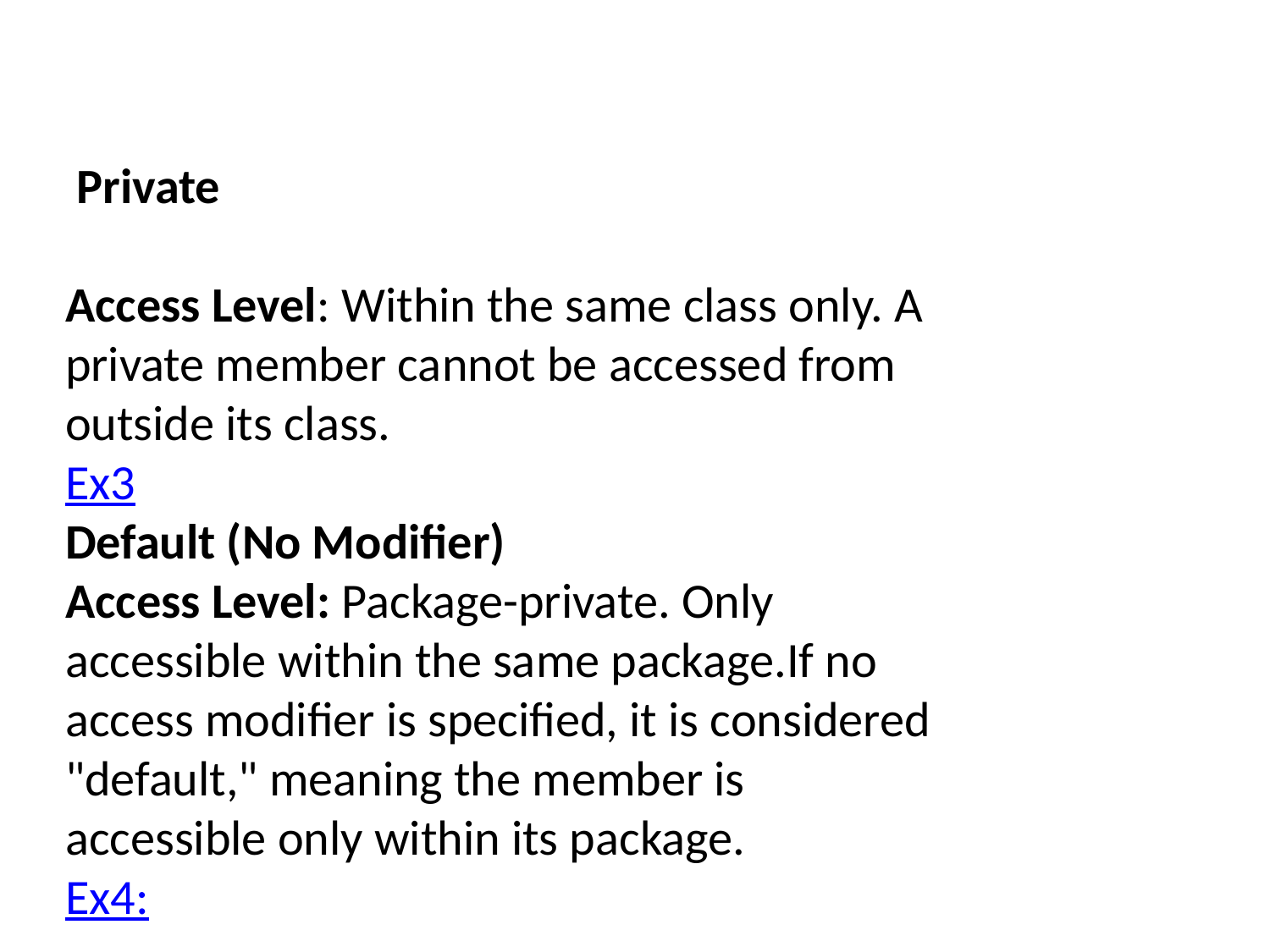

#
 Private

Access Level: Within the same class only. A private member cannot be accessed from outside its class.
Ex3
Default (No Modifier)
Access Level: Package-private. Only accessible within the same package.If no access modifier is specified, it is considered "default," meaning the member is accessible only within its package.
Ex4: